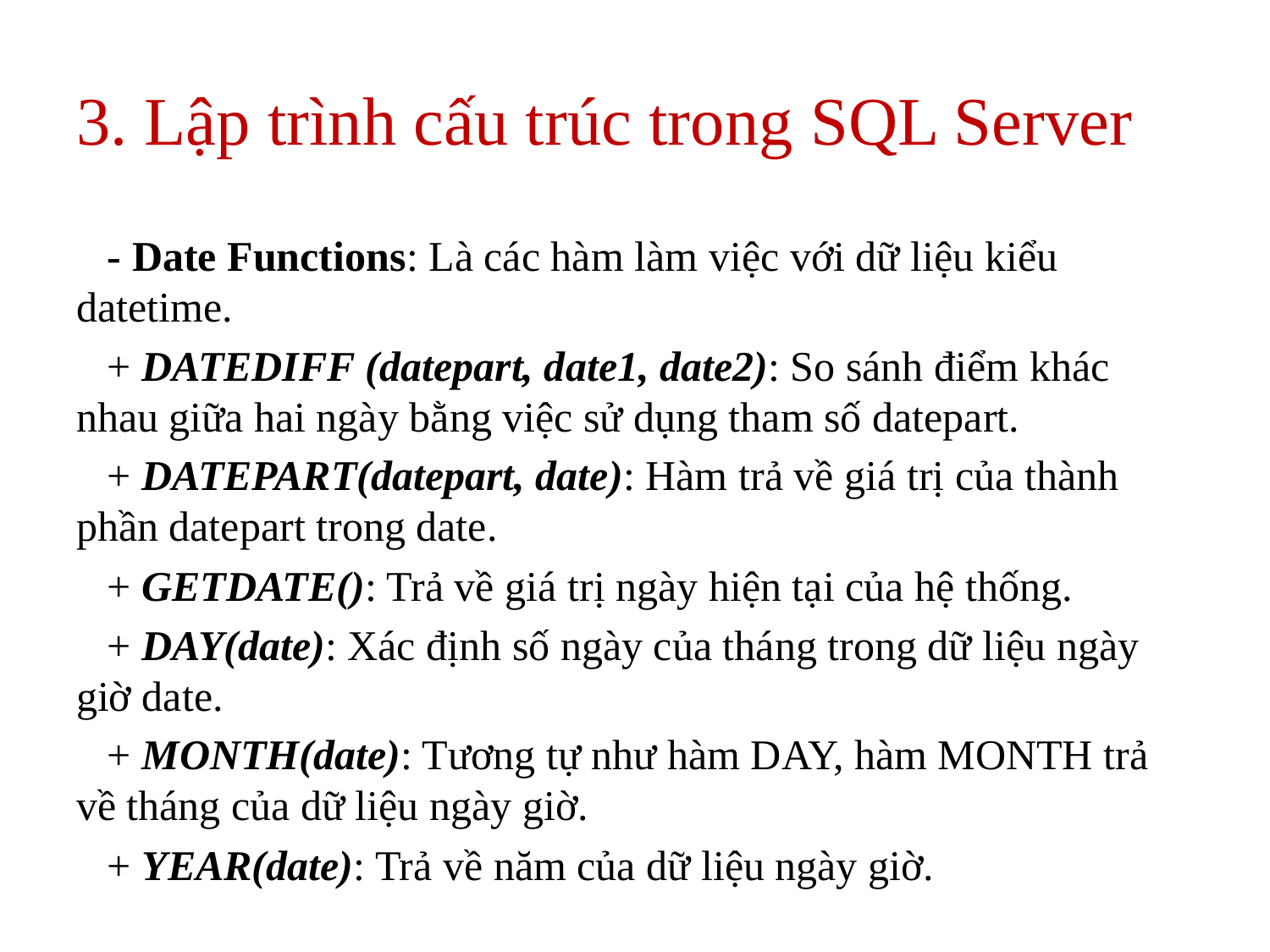

# 3. Lập trình cấu trúc trong SQL Server
- Date Functions: Là các hàm làm việc với dữ liệu kiểu datetime.
+ DATEDIFF (datepart, date1, date2): So sánh điểm khác nhau giữa hai ngày bằng việc sử dụng tham số datepart.
+ DATEPART(datepart, date): Hàm trả về giá trị của thành phần datepart trong date.
+ GETDATE(): Trả về giá trị ngày hiện tại của hệ thống.
+ DAY(date): Xác định số ngày của tháng trong dữ liệu ngày giờ date.
+ MONTH(date): Tương tự như hàm DAY, hàm MONTH trả về tháng của dữ liệu ngày giờ.
+ YEAR(date): Trả về năm của dữ liệu ngày giờ.